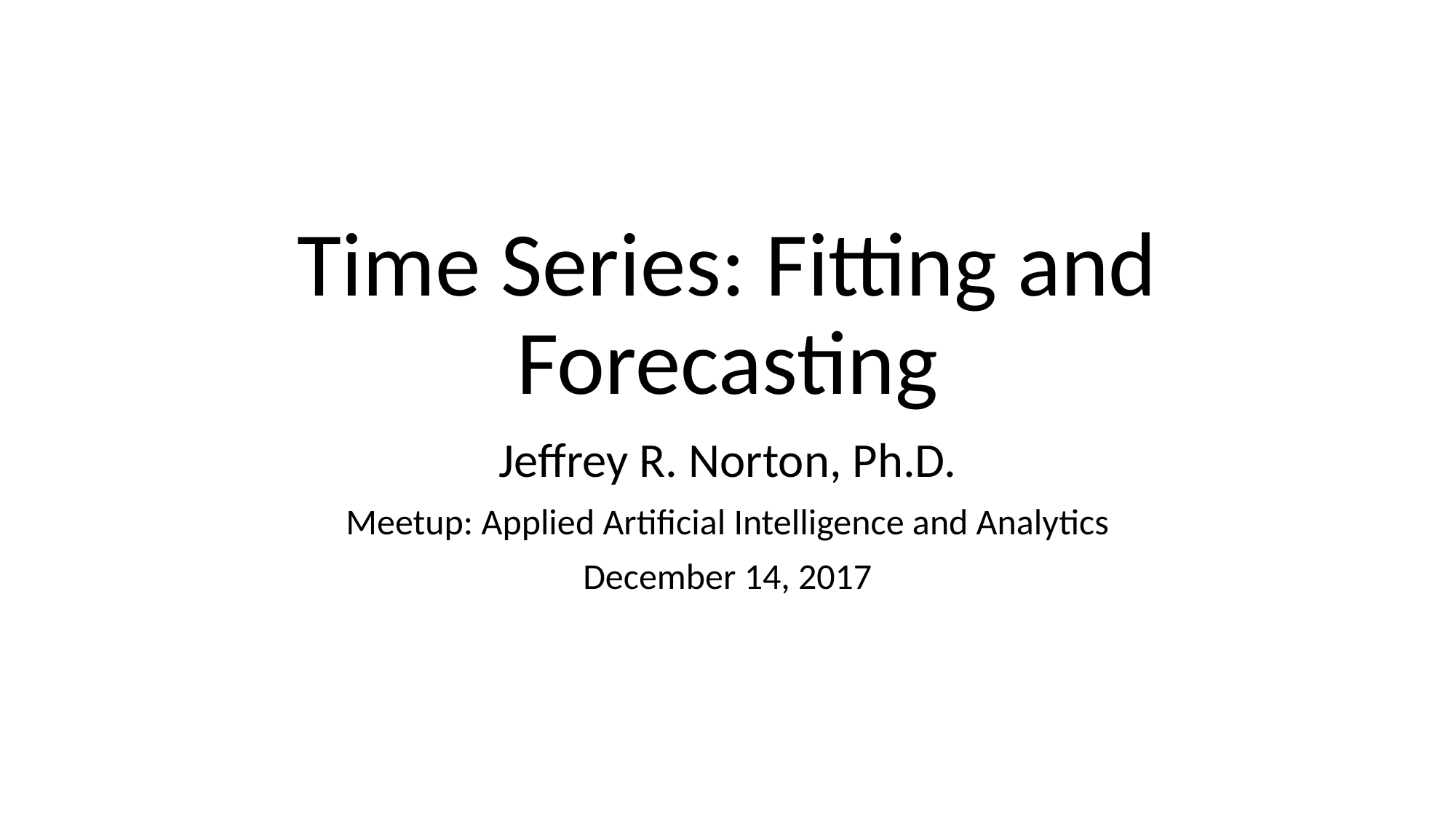

# Time Series: Fitting and Forecasting
Jeffrey R. Norton, Ph.D.
Meetup: Applied Artificial Intelligence and Analytics
December 14, 2017